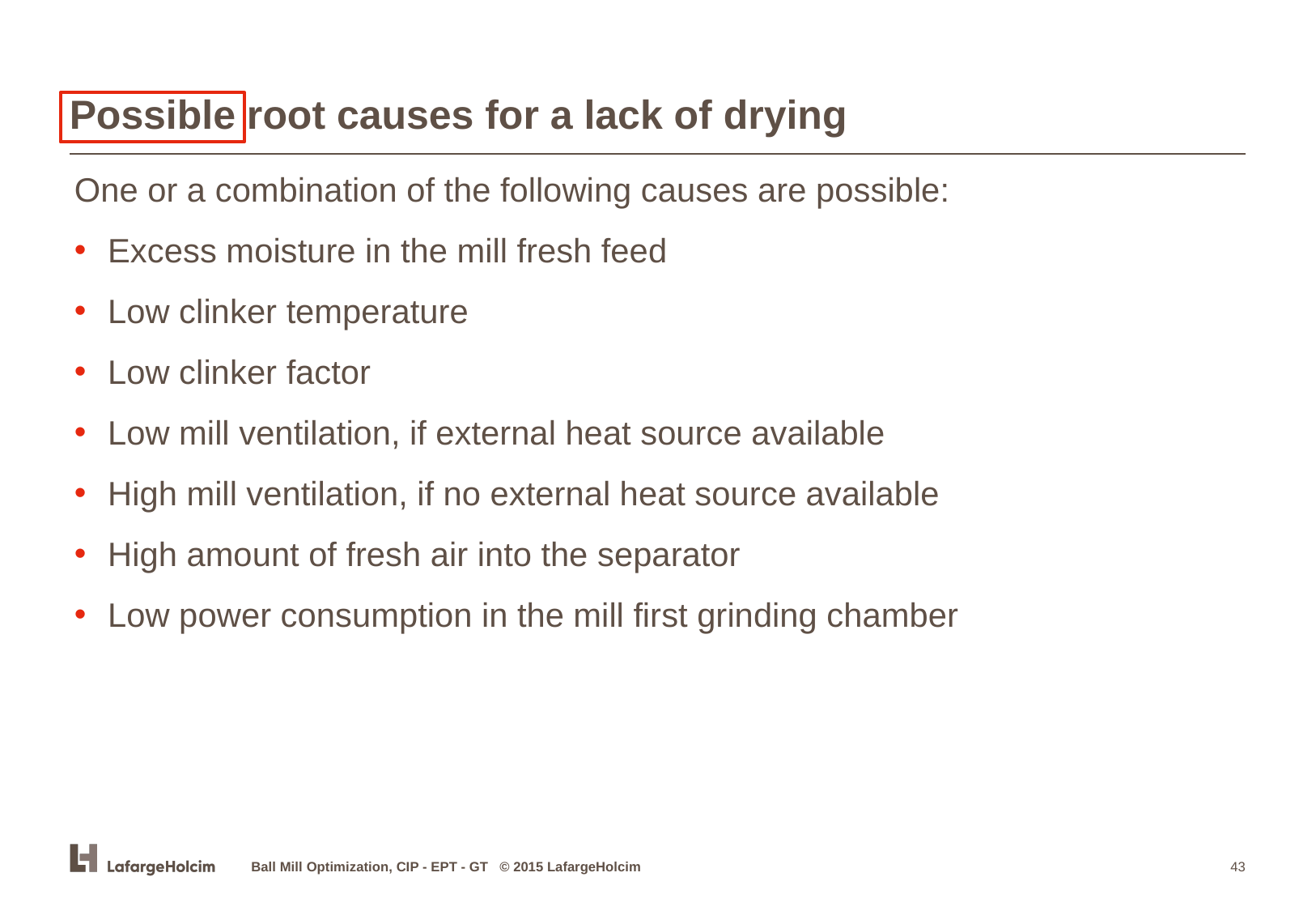

# Possible root causes for a lack of drying

One or a combination of the following causes are possible:
 Excess moisture in the mill fresh feed
 Low clinker temperature
 Low clinker factor
 Low mill ventilation, if external heat source available
 High mill ventilation, if no external heat source available
 High amount of fresh air into the separator
 Low power consumption in the mill first grinding chamber
Ball Mill Optimization, CIP - EPT - GT   © 2015 LafargeHolcim
43